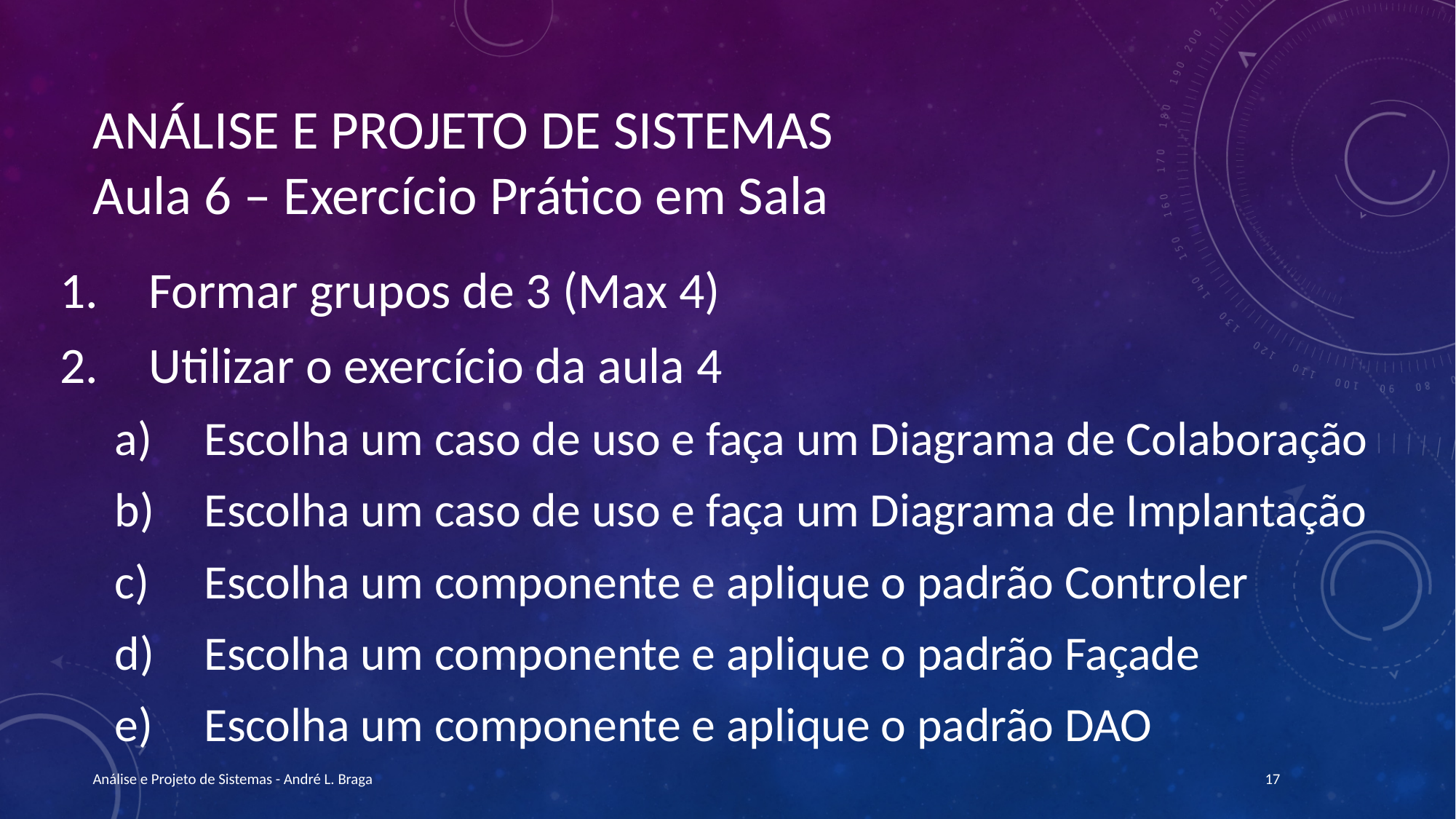

# Análise e Projeto de Sistemas Aula 6 – Exercício Prático em Sala
Formar grupos de 3 (Max 4)
Utilizar o exercício da aula 4
Escolha um caso de uso e faça um Diagrama de Colaboração
Escolha um caso de uso e faça um Diagrama de Implantação
Escolha um componente e aplique o padrão Controler
Escolha um componente e aplique o padrão Façade
Escolha um componente e aplique o padrão DAO
17
Análise e Projeto de Sistemas - André L. Braga